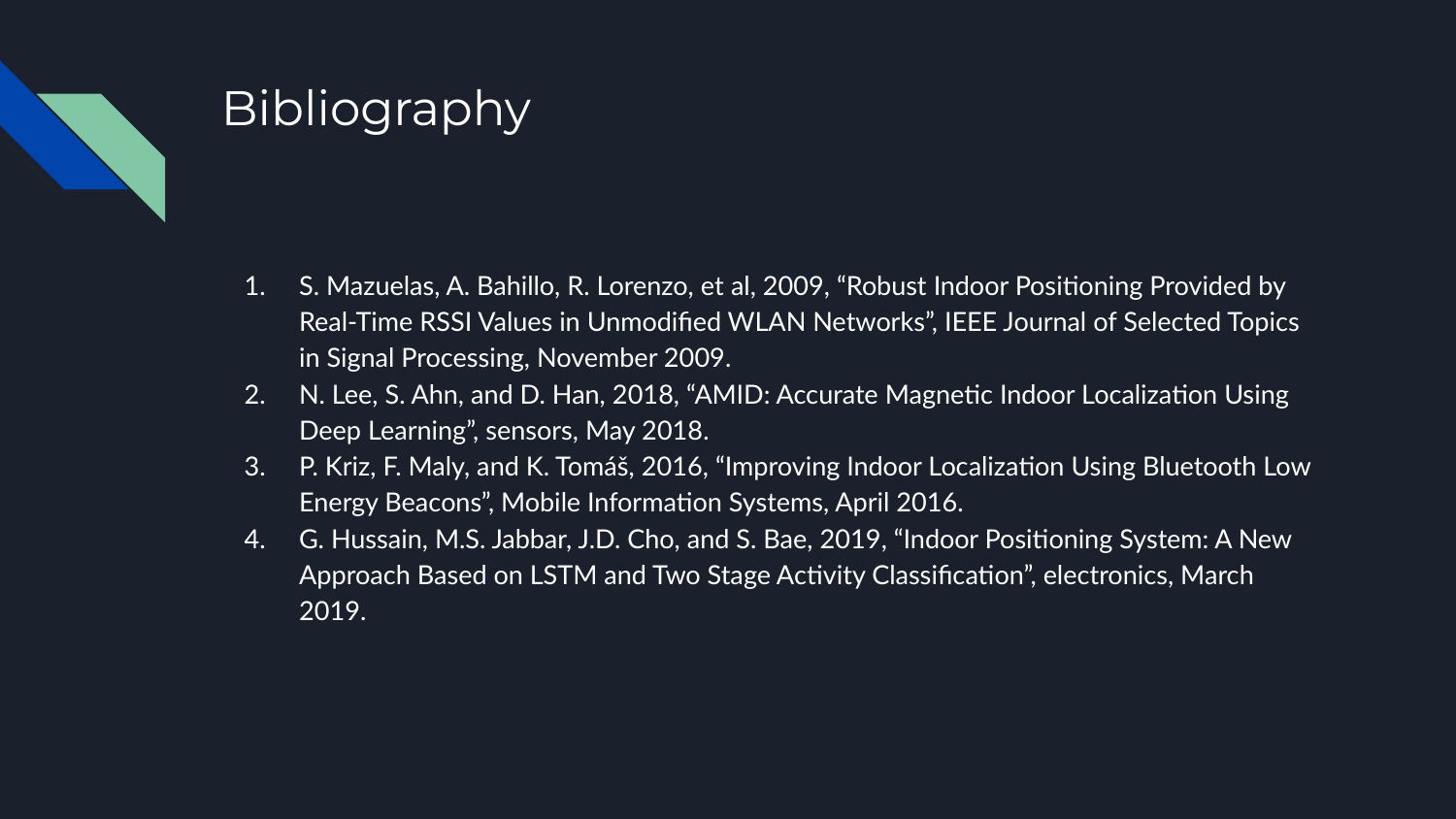

# Bibliography
S. Mazuelas, A. Bahillo, R. Lorenzo, et al, 2009, “Robust Indoor Positioning Provided by Real-Time RSSI Values in Unmodified WLAN Networks”, IEEE Journal of Selected Topics in Signal Processing, November 2009.
N. Lee, S. Ahn, and D. Han, 2018, “AMID: Accurate Magnetic Indoor Localization Using Deep Learning”, sensors, May 2018.
P. Kriz, F. Maly, and K. Tomáš, 2016, “Improving Indoor Localization Using Bluetooth Low Energy Beacons”, Mobile Information Systems, April 2016.
G. Hussain, M.S. Jabbar, J.D. Cho, and S. Bae, 2019, “Indoor Positioning System: A New Approach Based on LSTM and Two Stage Activity Classification”, electronics, March 2019.